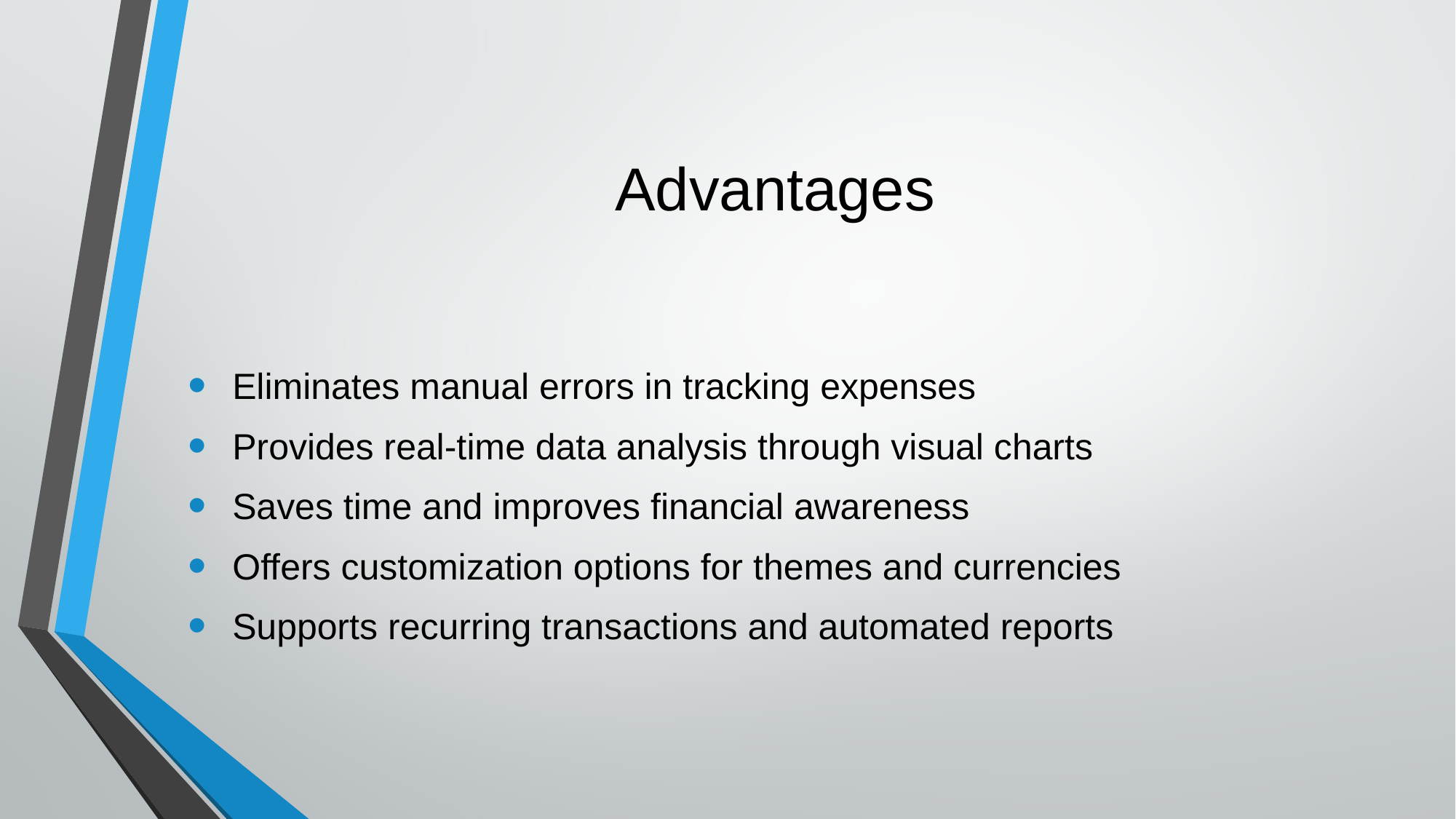

# Advantages
 Eliminates manual errors in tracking expenses
 Provides real-time data analysis through visual charts
 Saves time and improves financial awareness
 Offers customization options for themes and currencies
 Supports recurring transactions and automated reports